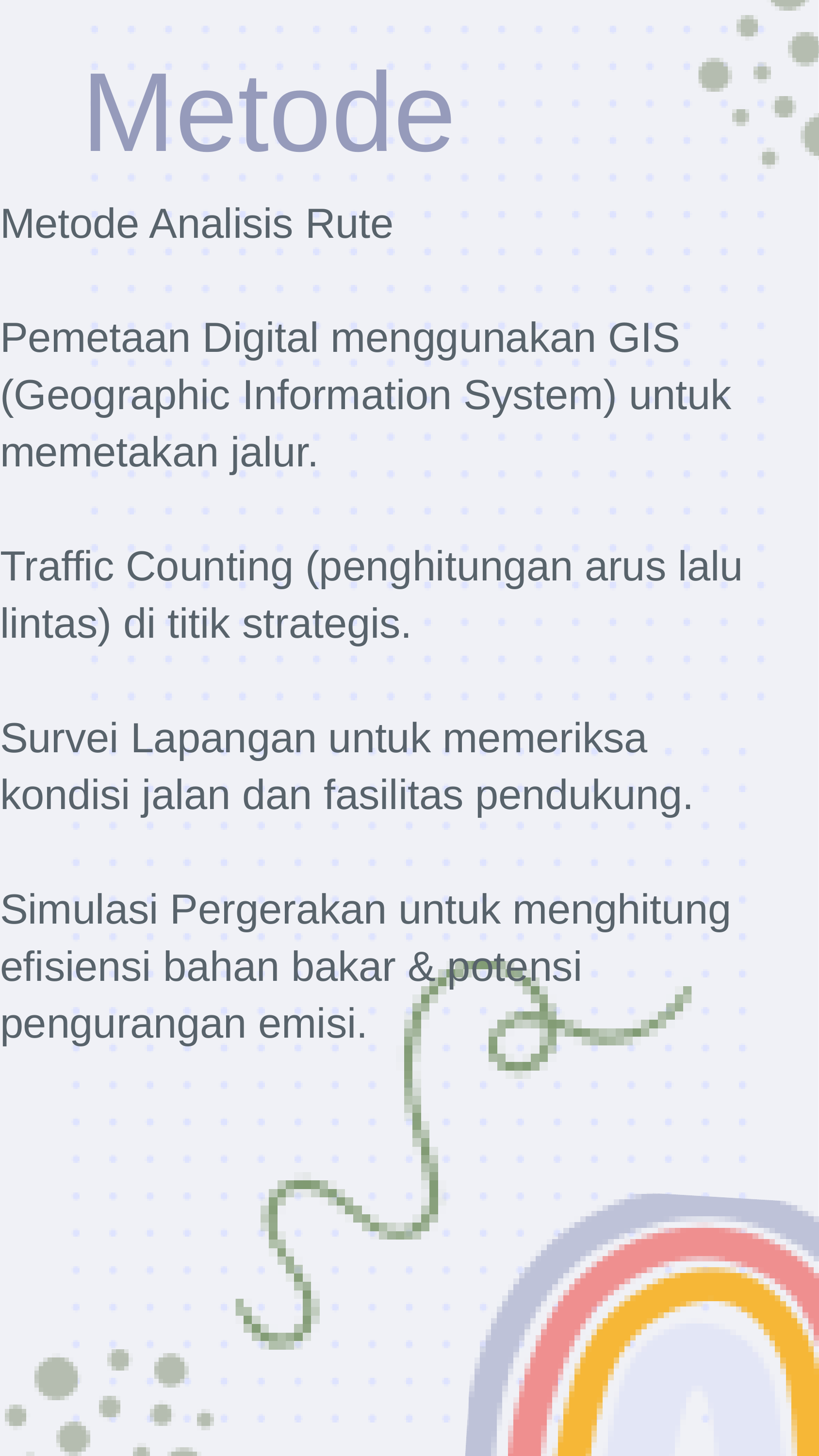

Metode
Metode Analisis Rute

Pemetaan Digital menggunakan GIS (Geographic Information System) untuk memetakan jalur.

Traffic Counting (penghitungan arus lalu lintas) di titik strategis.

Survei Lapangan untuk memeriksa kondisi jalan dan fasilitas pendukung.

Simulasi Pergerakan untuk menghitung efisiensi bahan bakar & potensi pengurangan emisi.